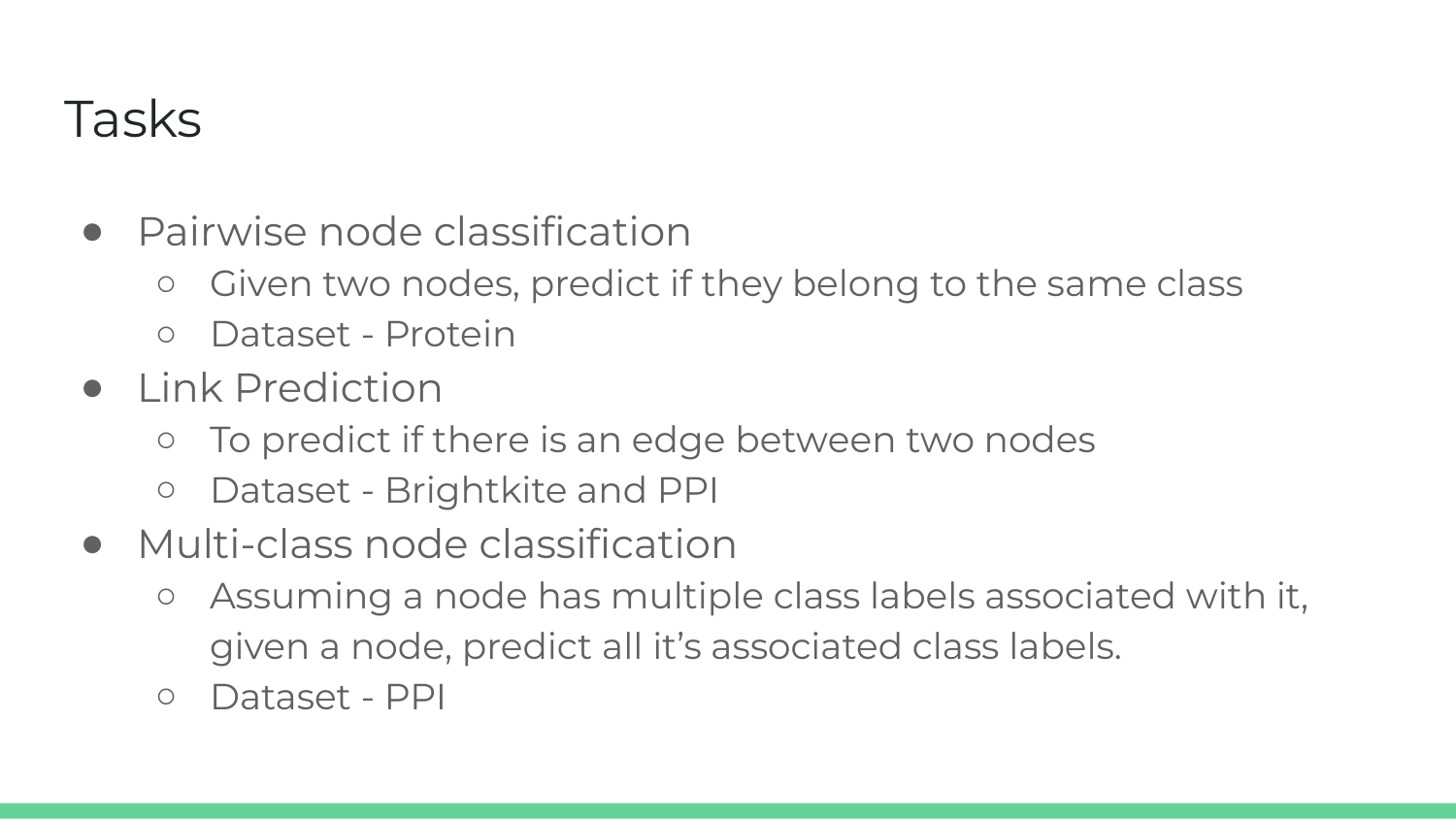

# Tasks
Pairwise node classification
Given two nodes, predict if they belong to the same class
Dataset - Protein
Link Prediction
To predict if there is an edge between two nodes
Dataset - Brightkite and PPI
Multi-class node classification
Assuming a node has multiple class labels associated with it, given a node, predict all it’s associated class labels.
Dataset - PPI